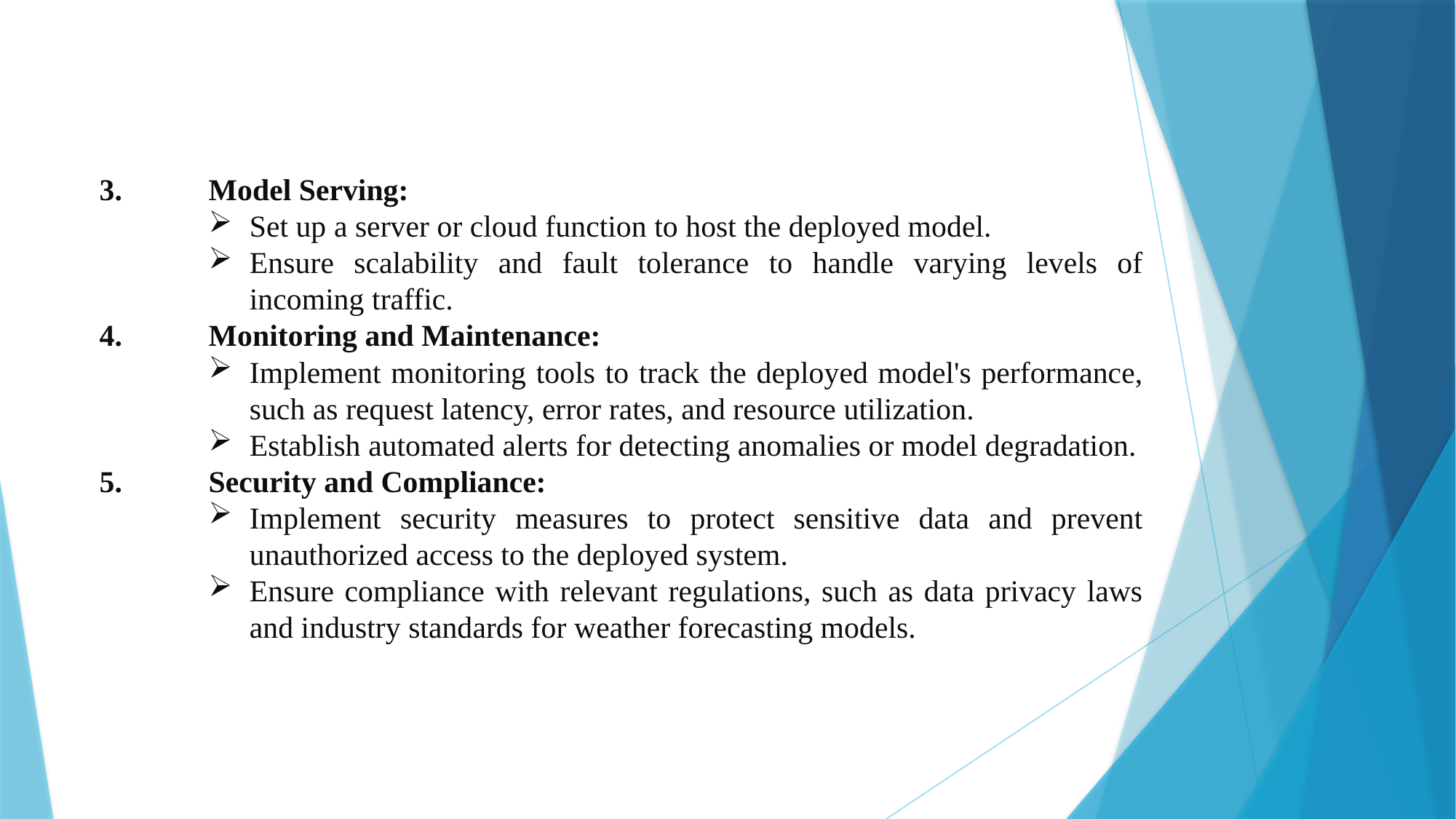

3.	Model Serving:
Set up a server or cloud function to host the deployed model.
Ensure scalability and fault tolerance to handle varying levels of incoming traffic.
4.	Monitoring and Maintenance:
Implement monitoring tools to track the deployed model's performance, such as request latency, error rates, and resource utilization.
Establish automated alerts for detecting anomalies or model degradation.
5.	Security and Compliance:
Implement security measures to protect sensitive data and prevent unauthorized access to the deployed system.
Ensure compliance with relevant regulations, such as data privacy laws and industry standards for weather forecasting models.